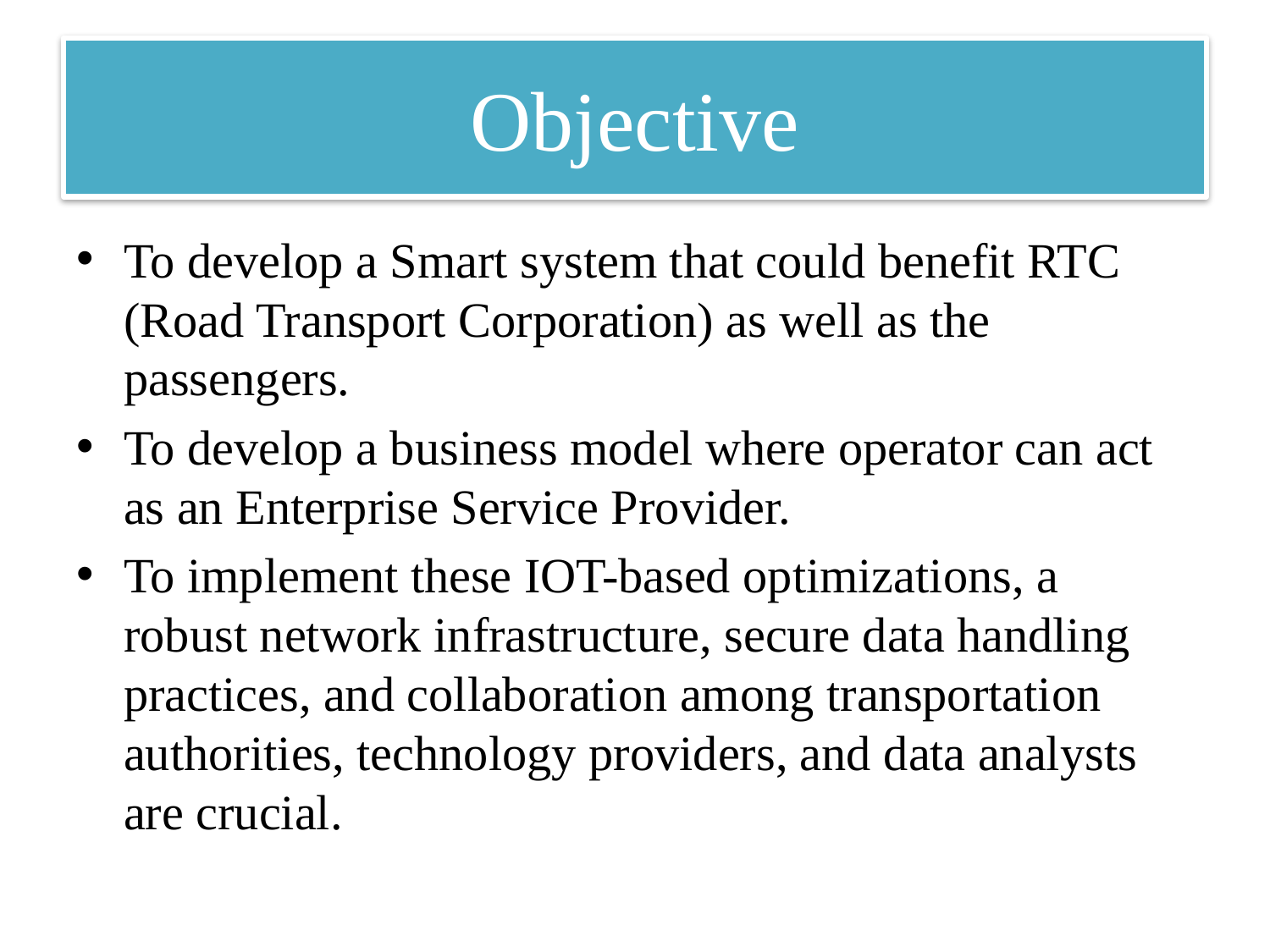

# Objective
To develop a Smart system that could benefit RTC (Road Transport Corporation) as well as the passengers.
To develop a business model where operator can act as an Enterprise Service Provider.
To implement these IOT-based optimizations, a robust network infrastructure, secure data handling practices, and collaboration among transportation authorities, technology providers, and data analysts are crucial.